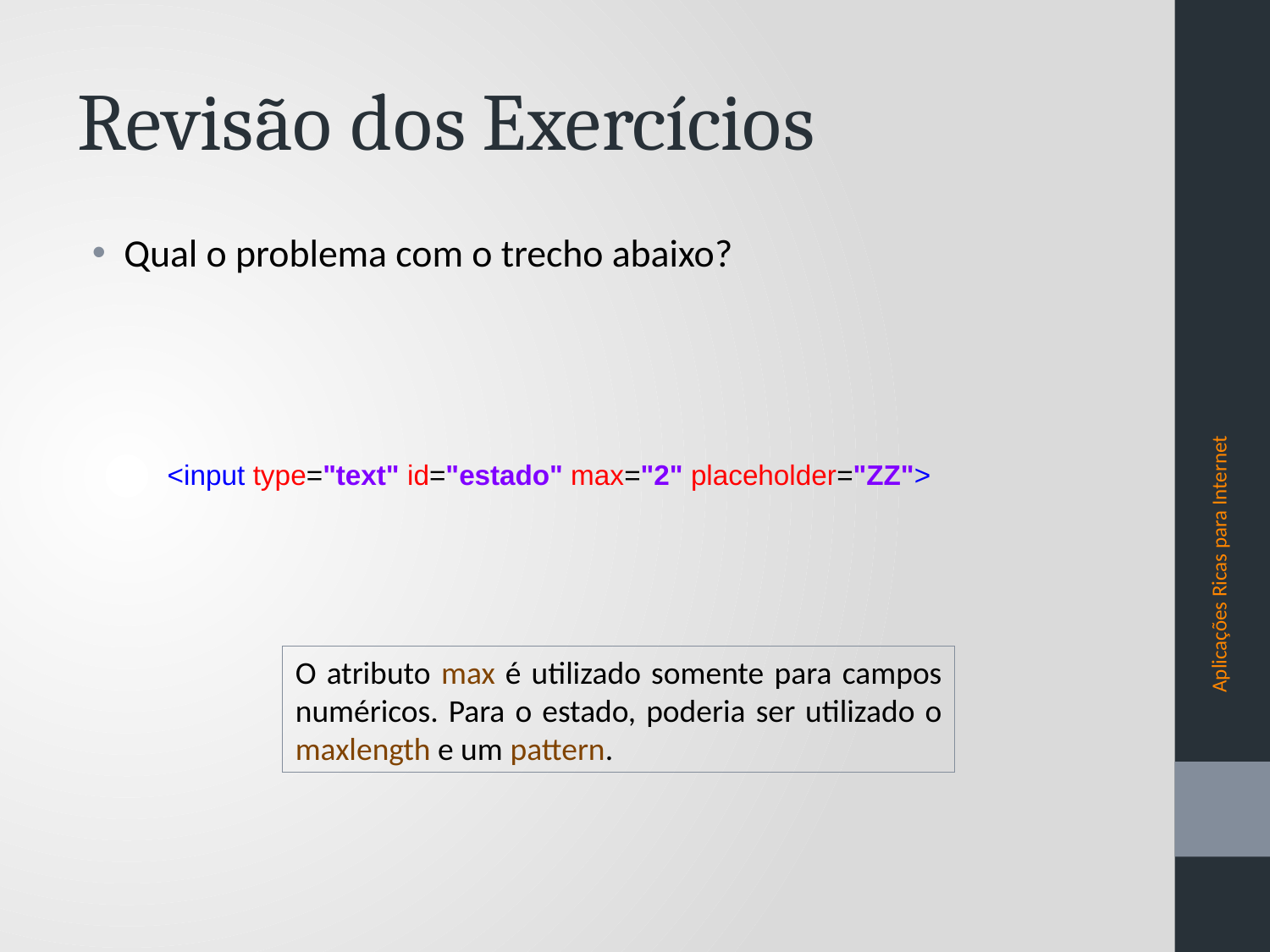

# Revisão dos Exercícios
Qual o problema com o trecho abaixo?
<input type="text" id="estado" max="2" placeholder="ZZ">
Aplicações Ricas para Internet
O atributo max é utilizado somente para campos numéricos. Para o estado, poderia ser utilizado o maxlength e um pattern.